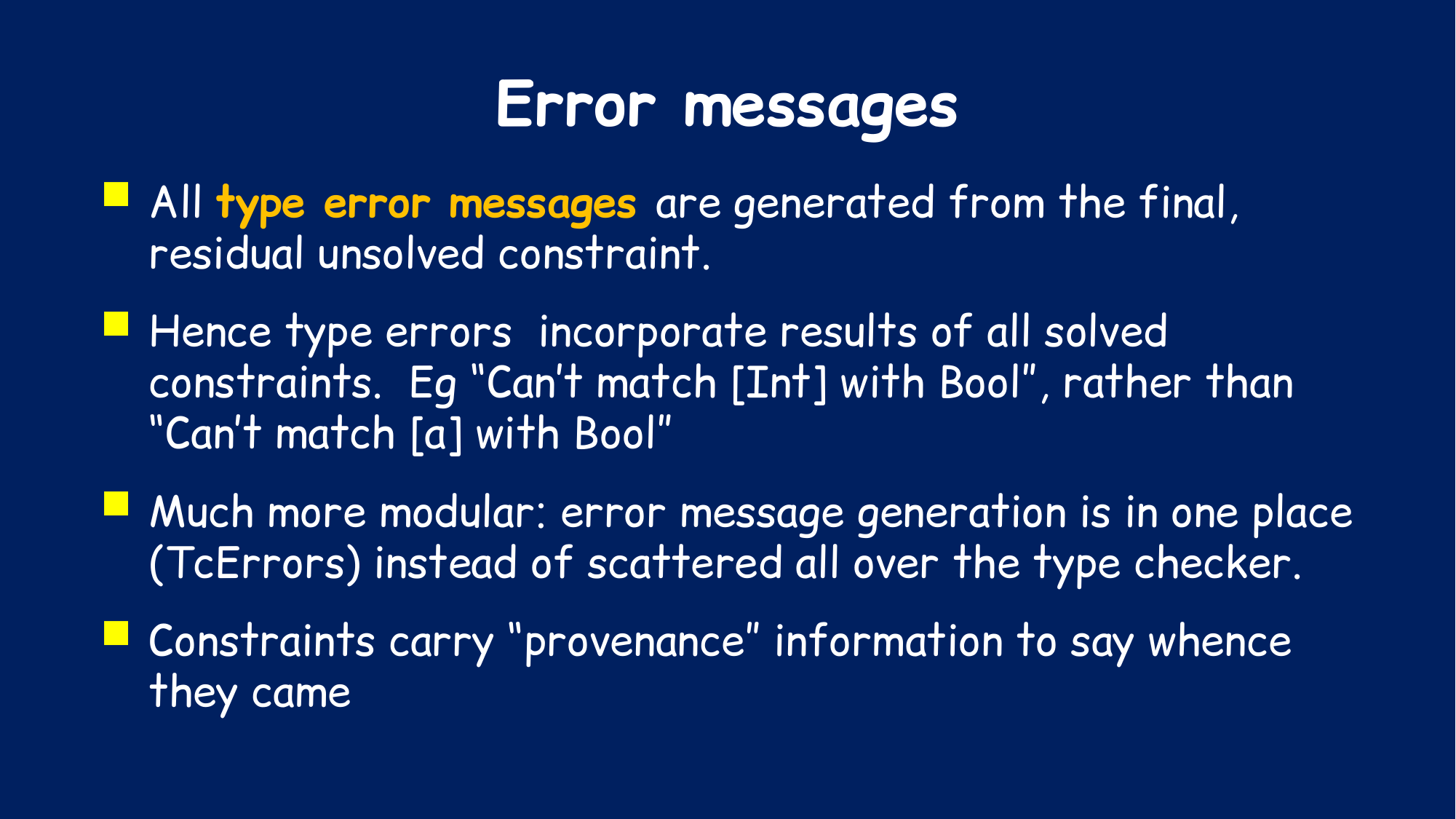

# Error messages
All type error messages are generated from the final, residual unsolved constraint.
Hence type errors  incorporate results of all solved constraints.  Eg “Can’t match [Int] with Bool”, rather than “Can’t match [a] with Bool”
Much more modular: error message generation is in one place (TcErrors) instead of scattered all over the type checker.
Constraints carry “provenance” information to say whence they came